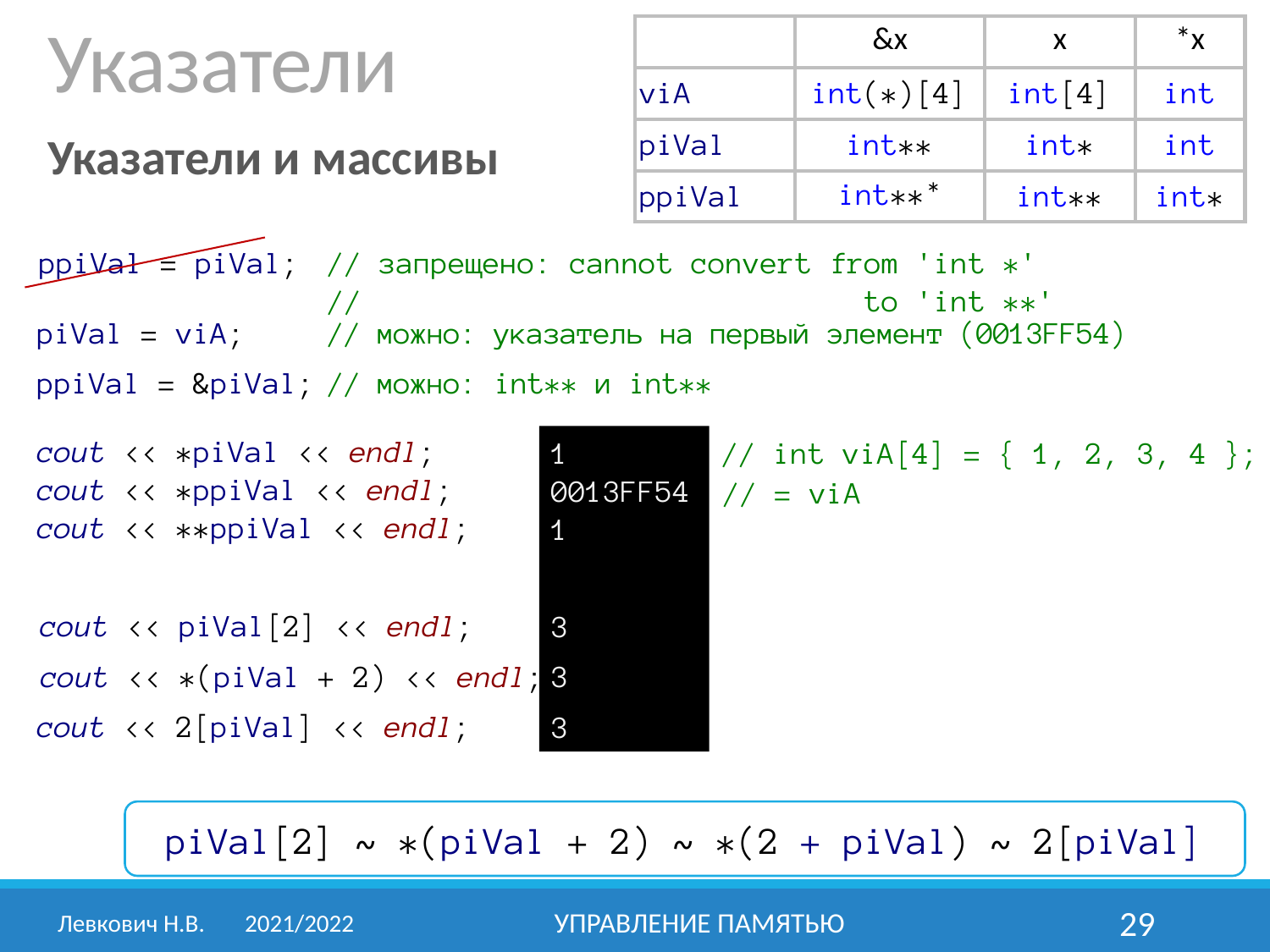

# Указатели
|  | &x | x | \*x |
| --- | --- | --- | --- |
| viA | int(\*)[4] | int[4] | int |
| piVal | int\*\* | int\* | int |
| ppiVal | int\*\*\* | int\*\* | int\* |
Указатели и массивы
ppiVal = piVal;
// запрещено: cannot convert from 'int *'
//                             to 'int **'
piVal = viA;
// можно: указатель на первый элемент (0013FF54)
ppiVal = &piVal;
// можно: int** и int**
cout << *piVal << endl;
cout << *ppiVal << endl;
cout << **ppiVal << endl;
1
0013FF54
1

3
3
3
// int viA[4] = { 1, 2, 3, 4 };
// = viA
cout << piVal[2] << endl;
cout << *(piVal + 2) << endl;
cout << 2[piVal] << endl;
piVal[2] ~ *(piVal + 2) ~ *(2 + piVal) ~ 2[piVal]
Левкович Н.В.	2021/2022
Управление памятью
29